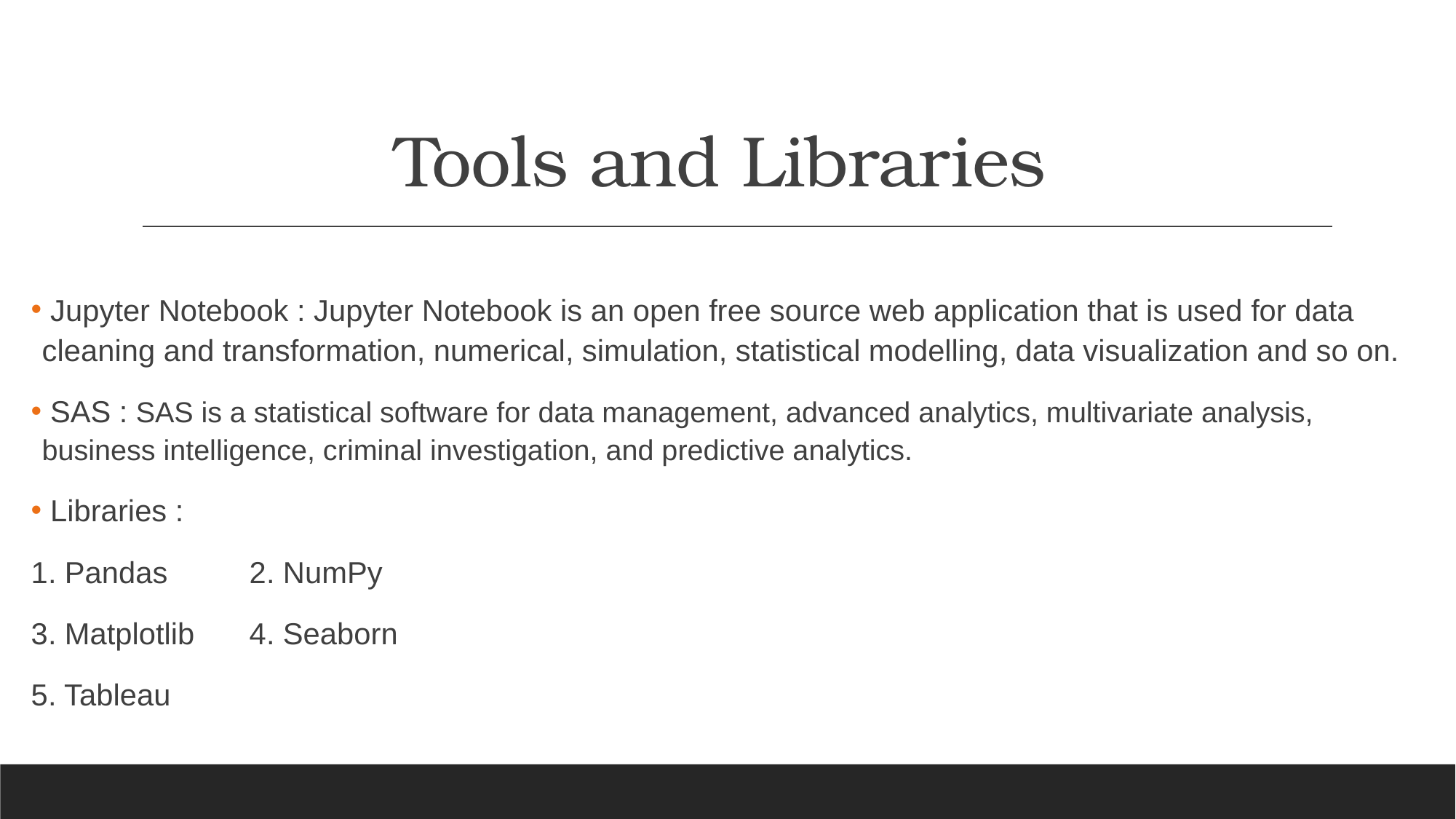

# Tools and Libraries

 Jupyter Notebook : Jupyter Notebook is an open free source web application that is used for data cleaning and transformation, numerical, simulation, statistical modelling, data visualization and so on.
 SAS : SAS is a statistical software for data management, advanced analytics, multivariate analysis, business intelligence, criminal investigation, and predictive analytics.
 Libraries :
1. Pandas	2. NumPy
3. Matplotlib	4. Seaborn
5. Tableau